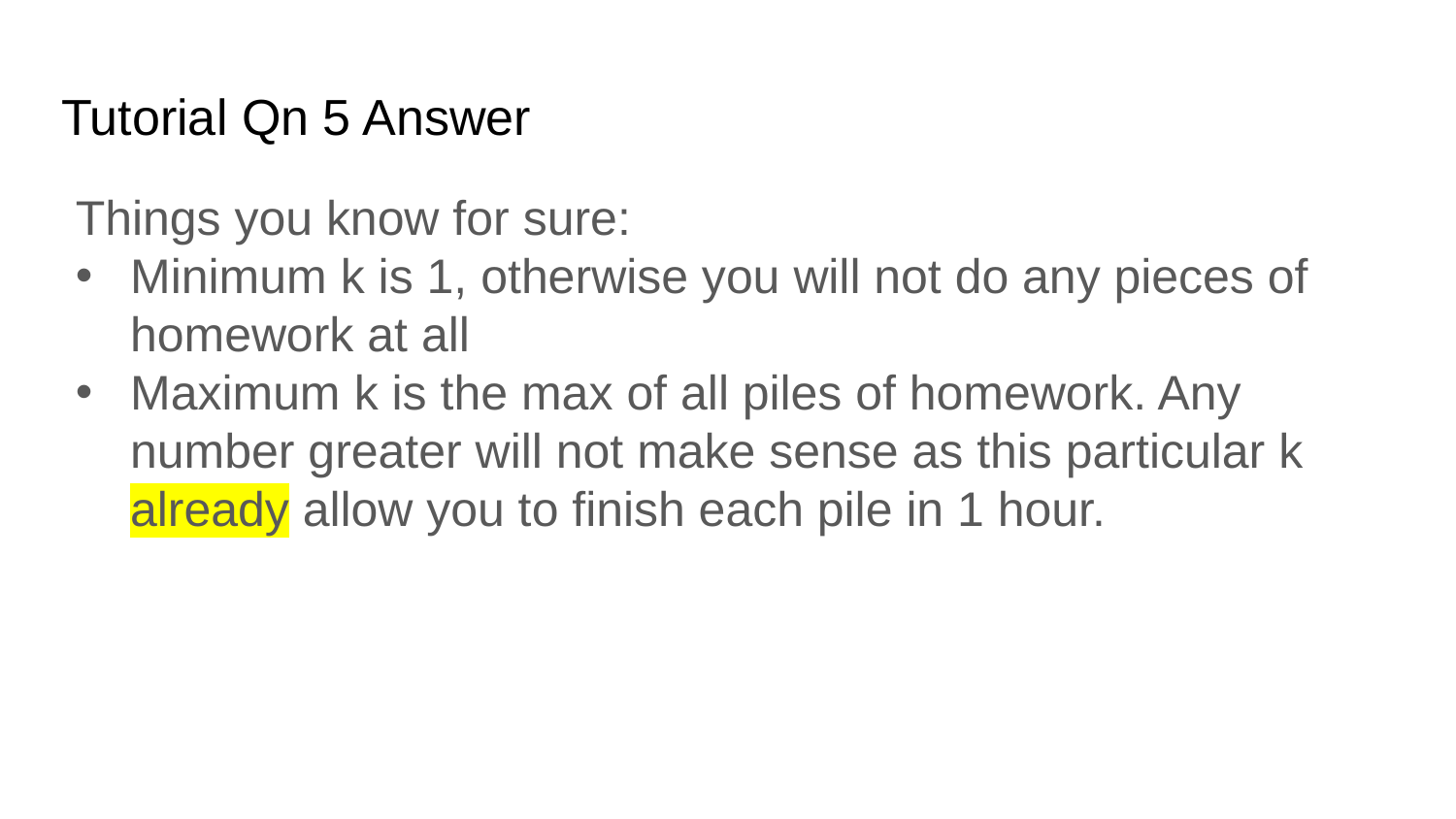

# Tutorial Qn 5 Answer
Things you know for sure:
Minimum k is 1, otherwise you will not do any pieces of homework at all
Maximum k is the max of all piles of homework. Any number greater will not make sense as this particular k already allow you to finish each pile in 1 hour.